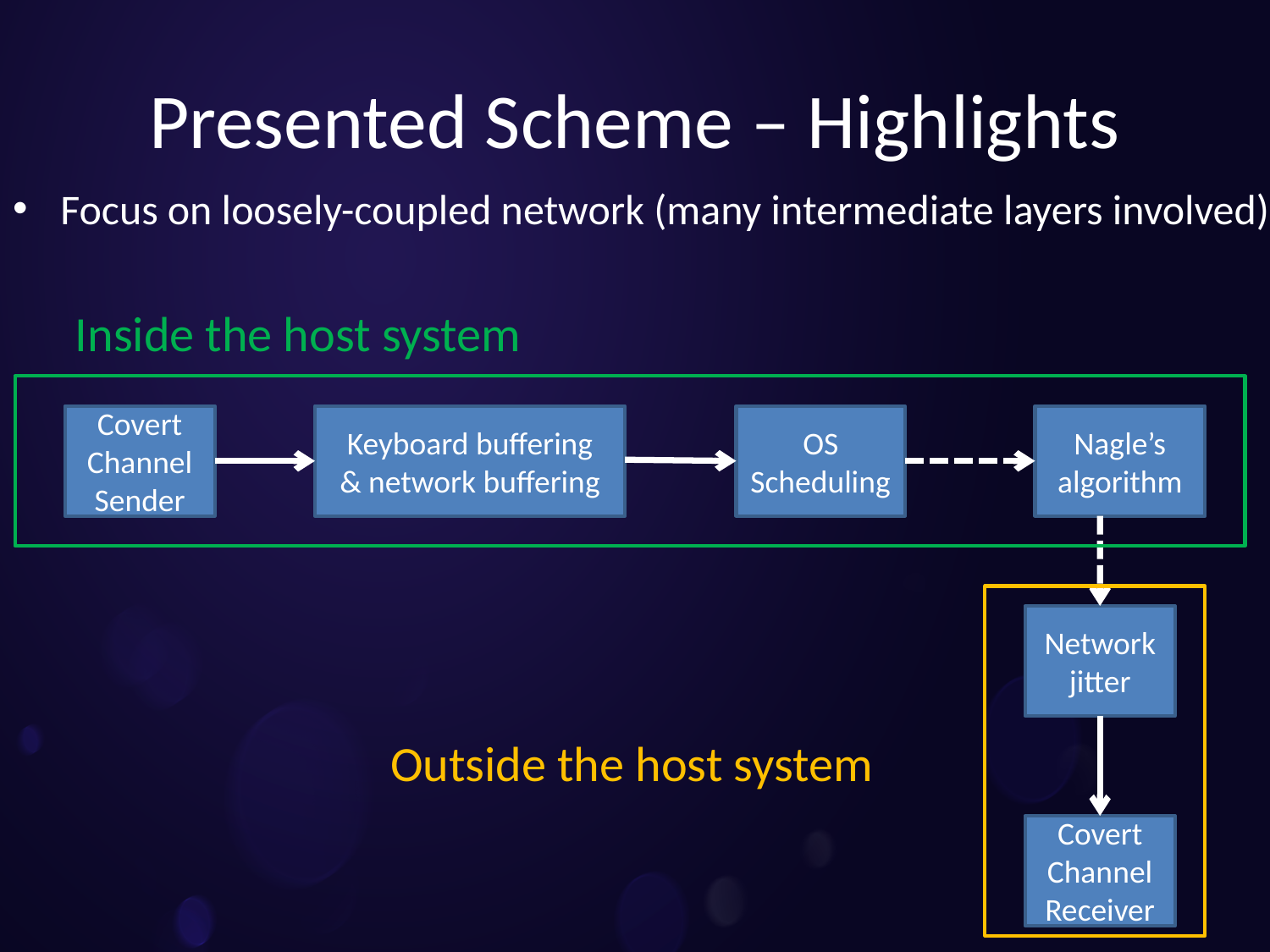

# Presented Scheme – Highlights
Focus on loosely-coupled network (many intermediate layers involved)
Inside the host system

Covert Channel Sender
Keyboard buffering
& network buffering
OS
Scheduling
Nagle’s algorithm

Network jitter
Outside the host system
Covert Channel
Receiver